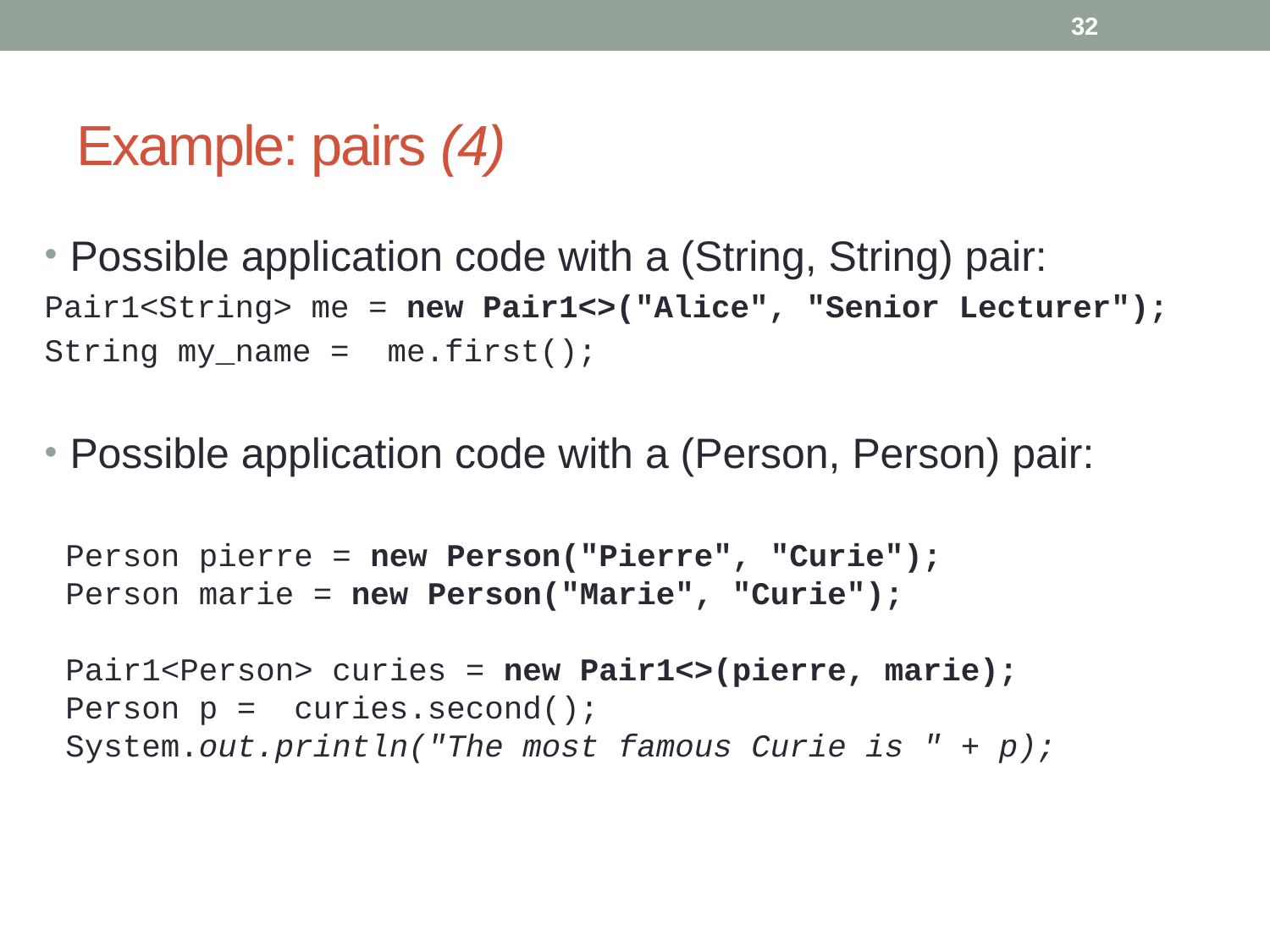

32
# Example: pairs (4)
Possible application code with a (String, String) pair:
Pair1<String> me = new Pair1<>("Alice", "Senior Lecturer");
String my_name =  me.first();

Possible application code with a (Person, Person) pair:

Person pierre = new Person("Pierre", "Curie");
Person marie = new Person("Marie", "Curie");

Pair1<Person> curies = new Pair1<>(pierre, marie);
Person p =  curies.second();
System.out.println("The most famous Curie is " + p);